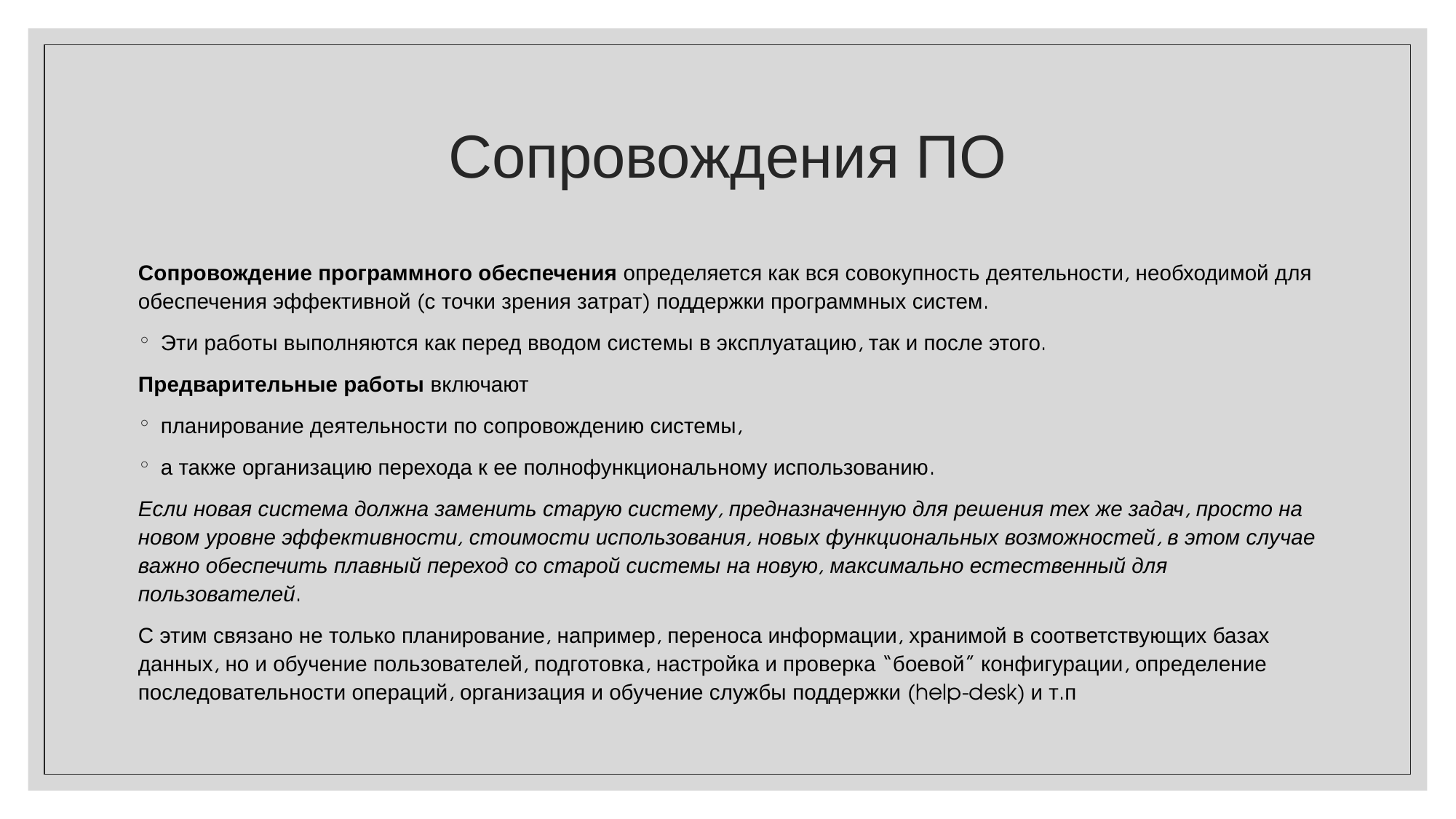

# Сопровождения ПО
Сопровождение программного обеспечения определяется как вся совокупность деятельности, необходимой для обеспечения эффективной (с точки зрения затрат) поддержки программных систем.
Эти работы выполняются как перед вводом системы в эксплуатацию, так и после этого.
Предварительные работы включают
планирование деятельности по сопровождению системы,
а также организацию перехода к ее полнофункциональному использованию.
Если новая система должна заменить старую систему, предназначенную для решения тех же задач, просто на новом уровне эффективности, стоимости использования, новых функциональных возможностей, в этом случае важно обеспечить плавный переход со старой системы на новую, максимально естественный для пользователей.
С этим связано не только планирование, например, переноса информации, хранимой в соответствующих базах данных, но и обучение пользователей, подготовка, настройка и проверка “боевой” конфигурации, определение последовательности операций, организация и обучение службы поддержки (help-desk) и т.п